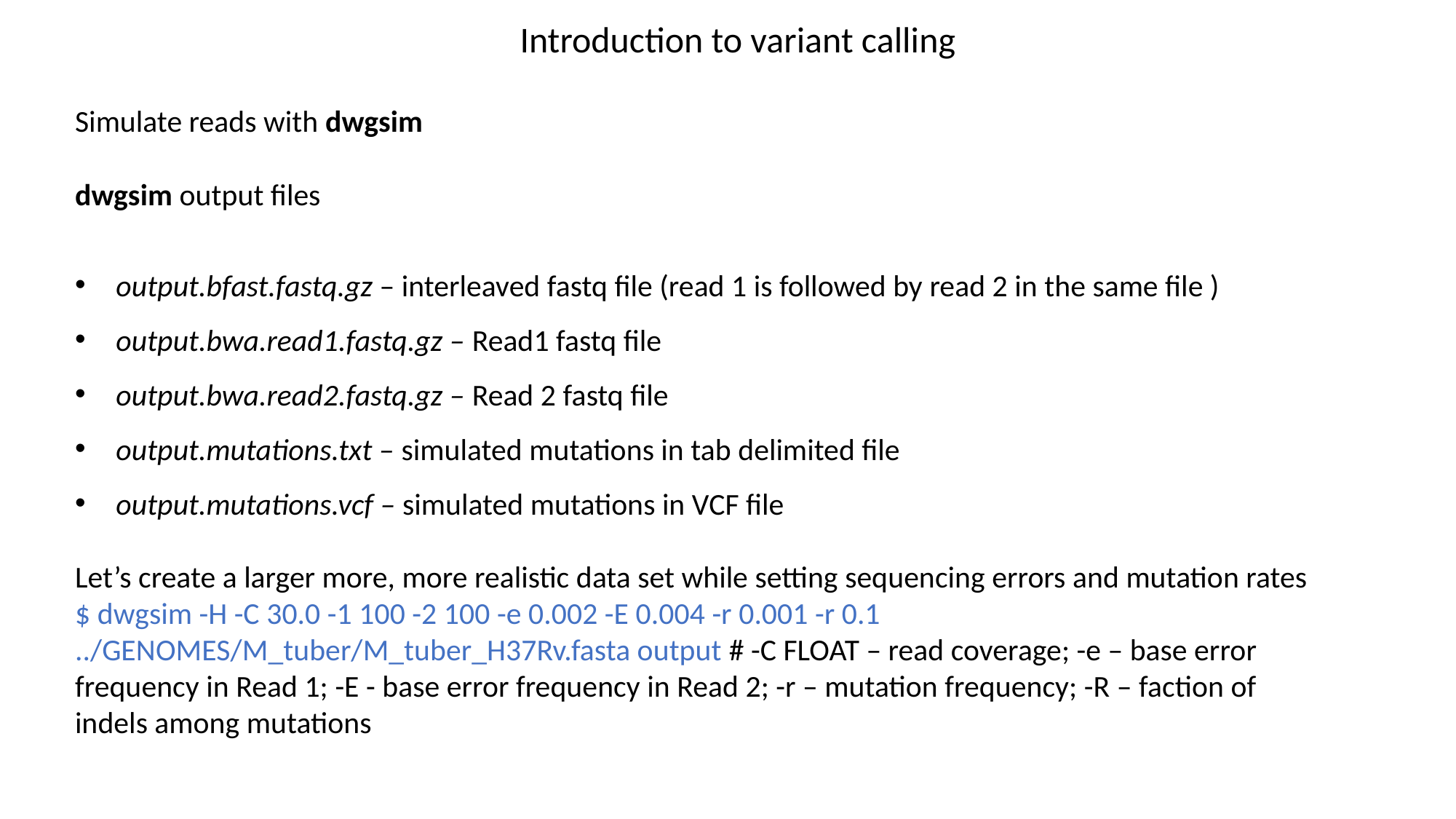

Introduction to variant calling

Simulate reads with dwgsim

dwgsim output files

output.bfast.fastq.gz – interleaved fastq file (read 1 is followed by read 2 in the same file )
output.bwa.read1.fastq.gz – Read1 fastq file
output.bwa.read2.fastq.gz – Read 2 fastq file
output.mutations.txt – simulated mutations in tab delimited file
output.mutations.vcf – simulated mutations in VCF file

Let’s create a larger more, more realistic data set while setting sequencing errors and mutation rates
$ dwgsim -H -C 30.0 -1 100 -2 100 -e 0.002 -E 0.004 -r 0.001 -r 0.1  ../GENOMES/M_tuber/M_tuber_H37Rv.fasta output # -C FLOAT – read coverage; -e – base error frequency in Read 1; -E - base error frequency in Read 2; -r – mutation frequency; -R – faction of indels among mutations